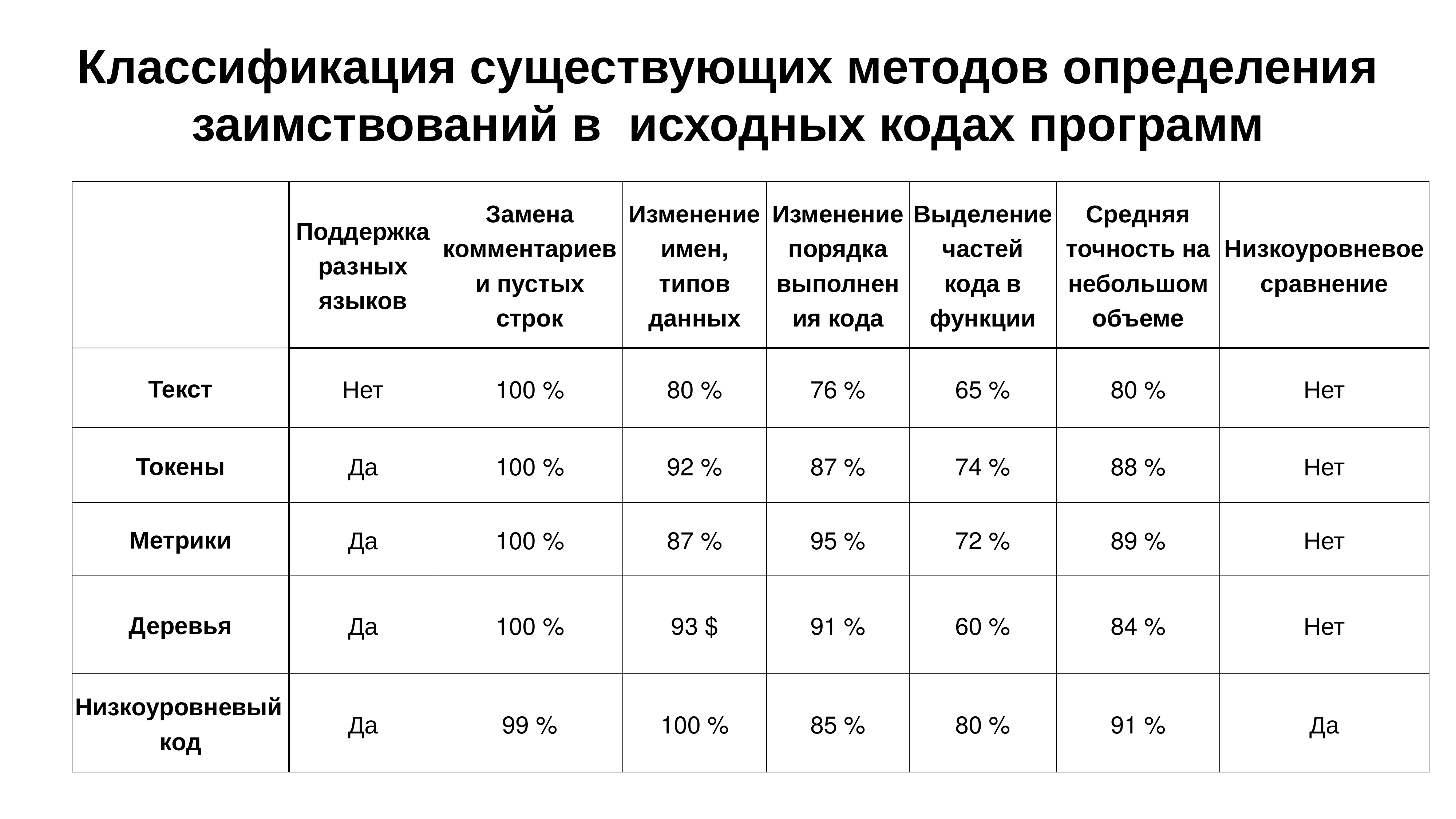

# Классификация существующих методов определения заимствований в  исходных кодах программ
|  | Поддержка разных языков | Замена комментариев и пустых строк | Изменение имен, типов данных | Изменение порядка выполнения кода | Выделение частей кода в функции | Средняя точность на небольшом объеме | Низкоуровневое сравнение |
| --- | --- | --- | --- | --- | --- | --- | --- |
| Текст | Нет | 100 % | 80 % | 76 % | 65 % | 80 % | Нет |
| Токены | Да | 100 % | 92 % | 87 % | 74 % | 88 % | Нет |
| Метрики | Да | 100 % | 87 % | 95 % | 72 % | 89 % | Нет |
| Деревья | Да | 100 % | 93 $ | 91 % | 60 % | 84 % | Нет |
| Низкоуровневый код | Да | 99 % | 100 % | 85 % | 80 % | 91 % | Да |